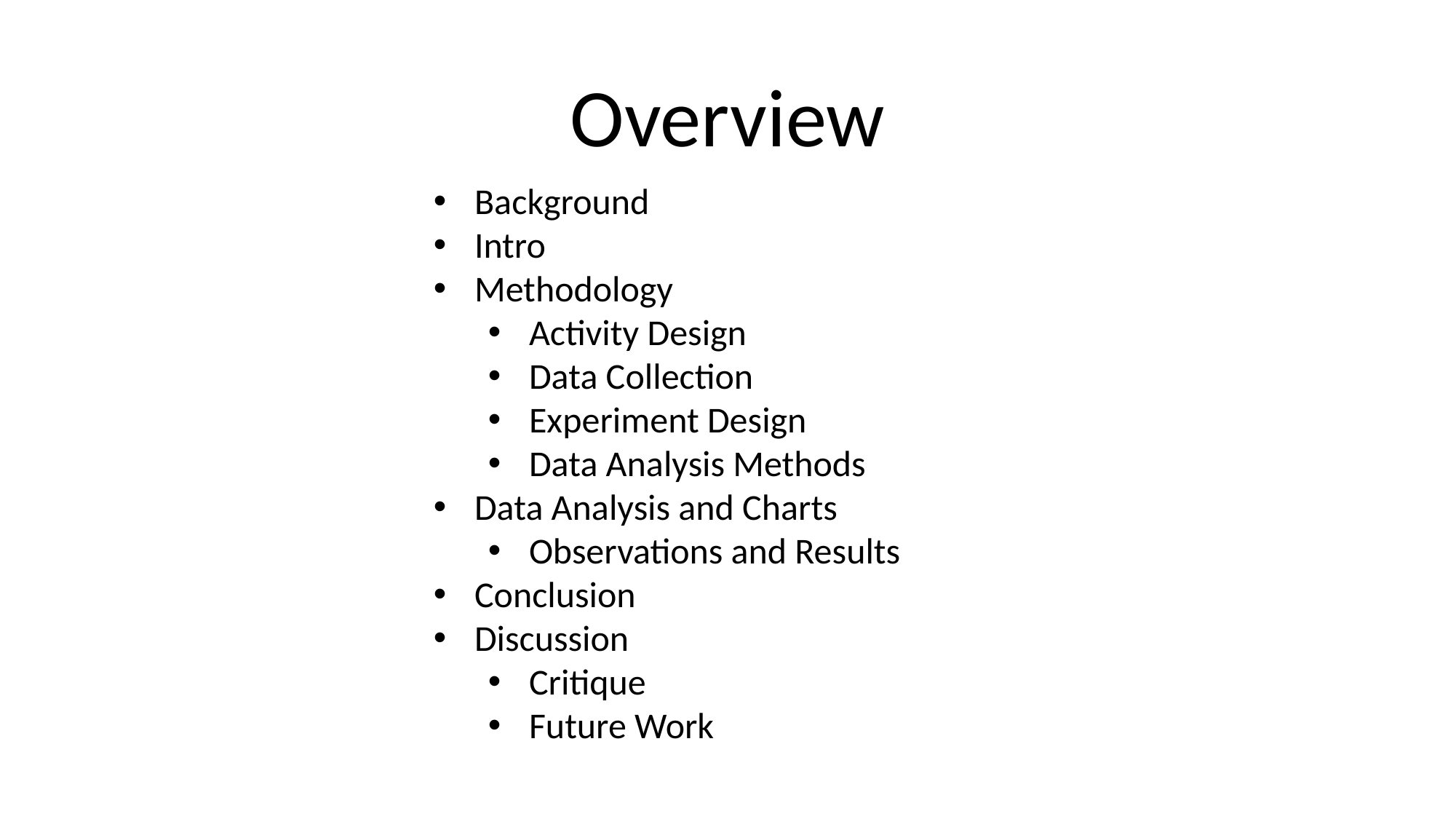

# Overview
Background
Intro
Methodology
Activity Design
Data Collection
Experiment Design
Data Analysis Methods
Data Analysis and Charts
Observations and Results
Conclusion
Discussion
Critique
Future Work